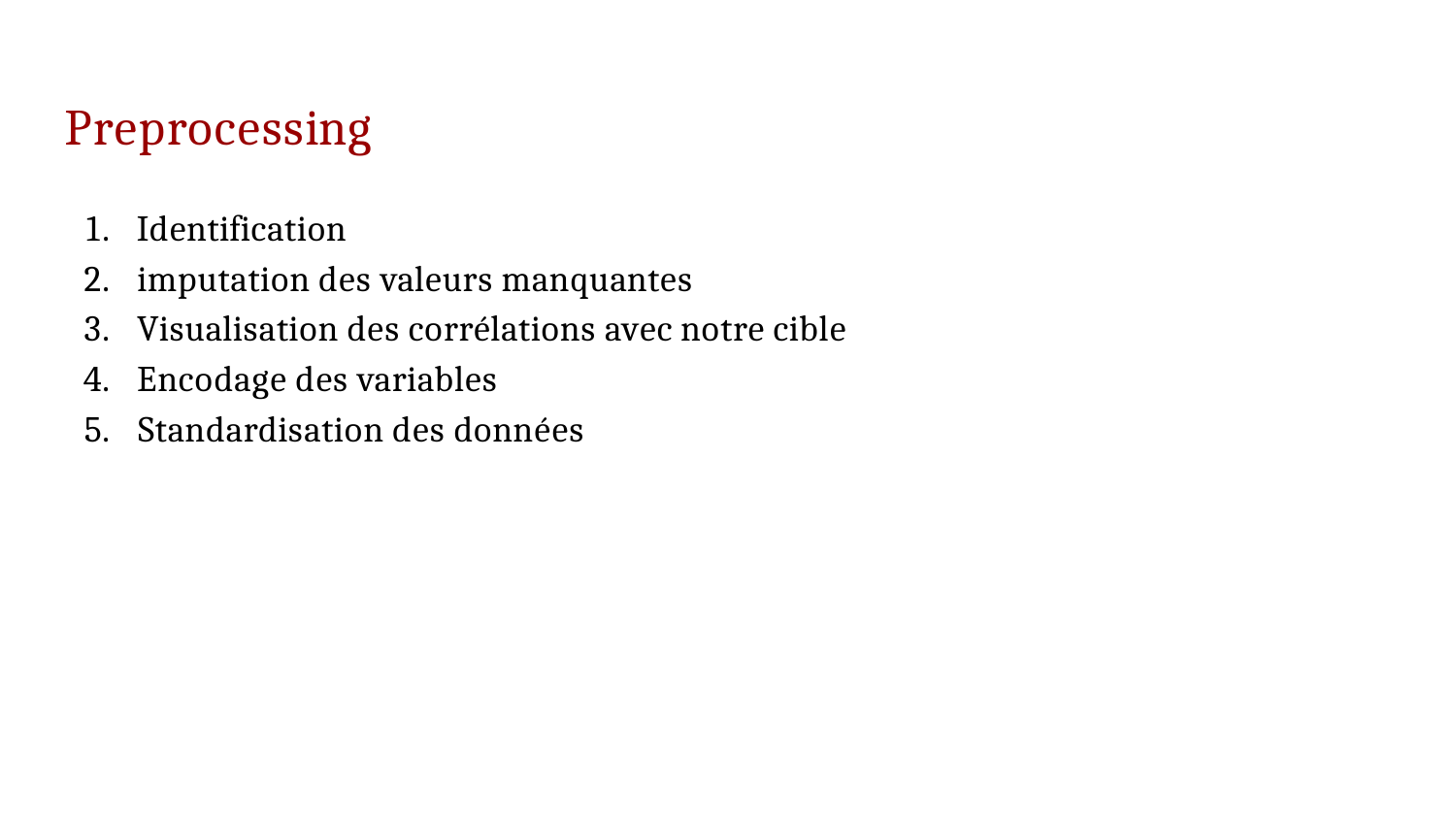

# Preprocessing
Identification
imputation des valeurs manquantes
Visualisation des corrélations avec notre cible
Encodage des variables
Standardisation des données